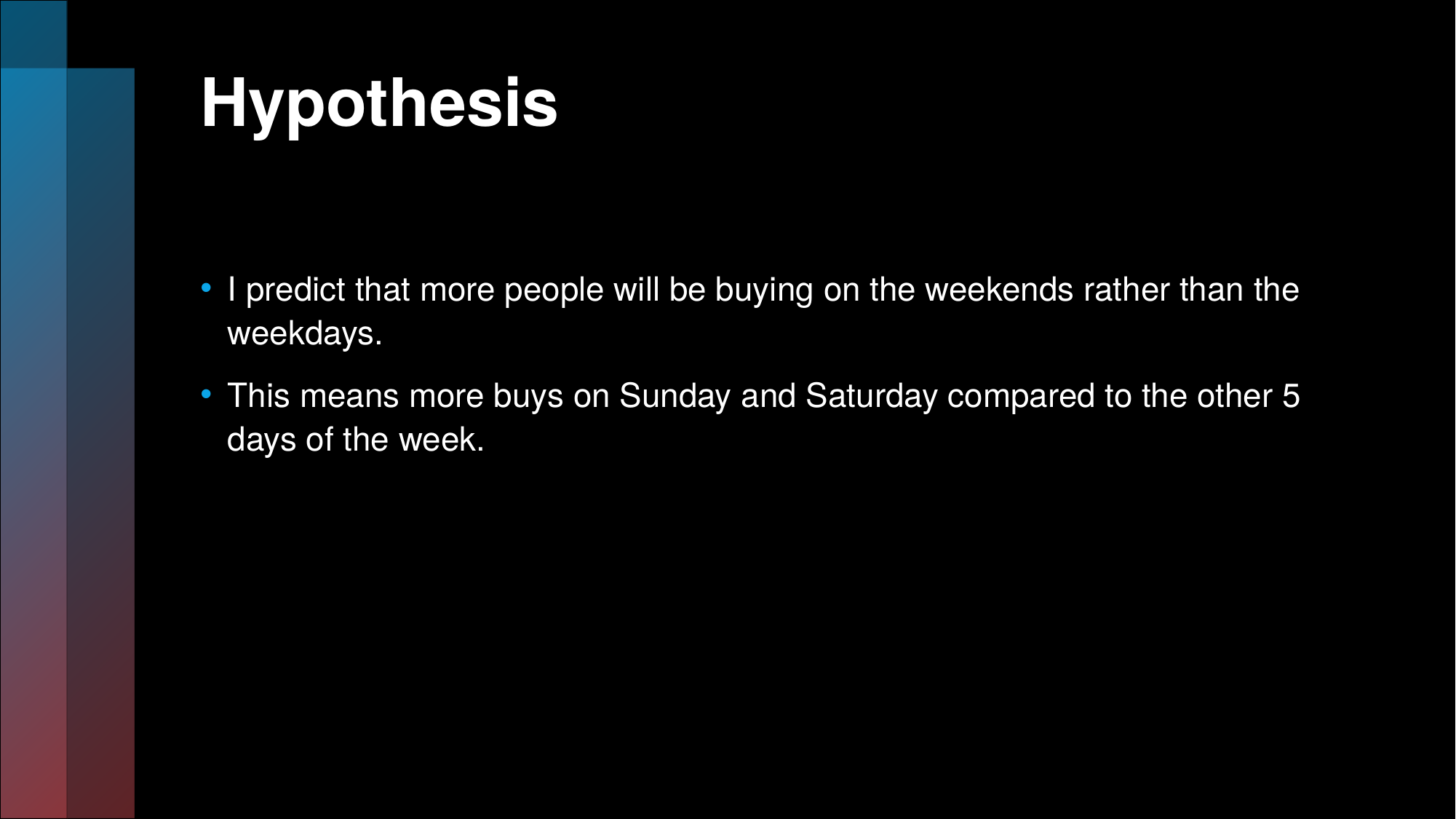

# Hypothesis
I predict that more people will be buying on the weekends rather than the weekdays.
This means more buys on Sunday and Saturday compared to the other 5 days of the week.